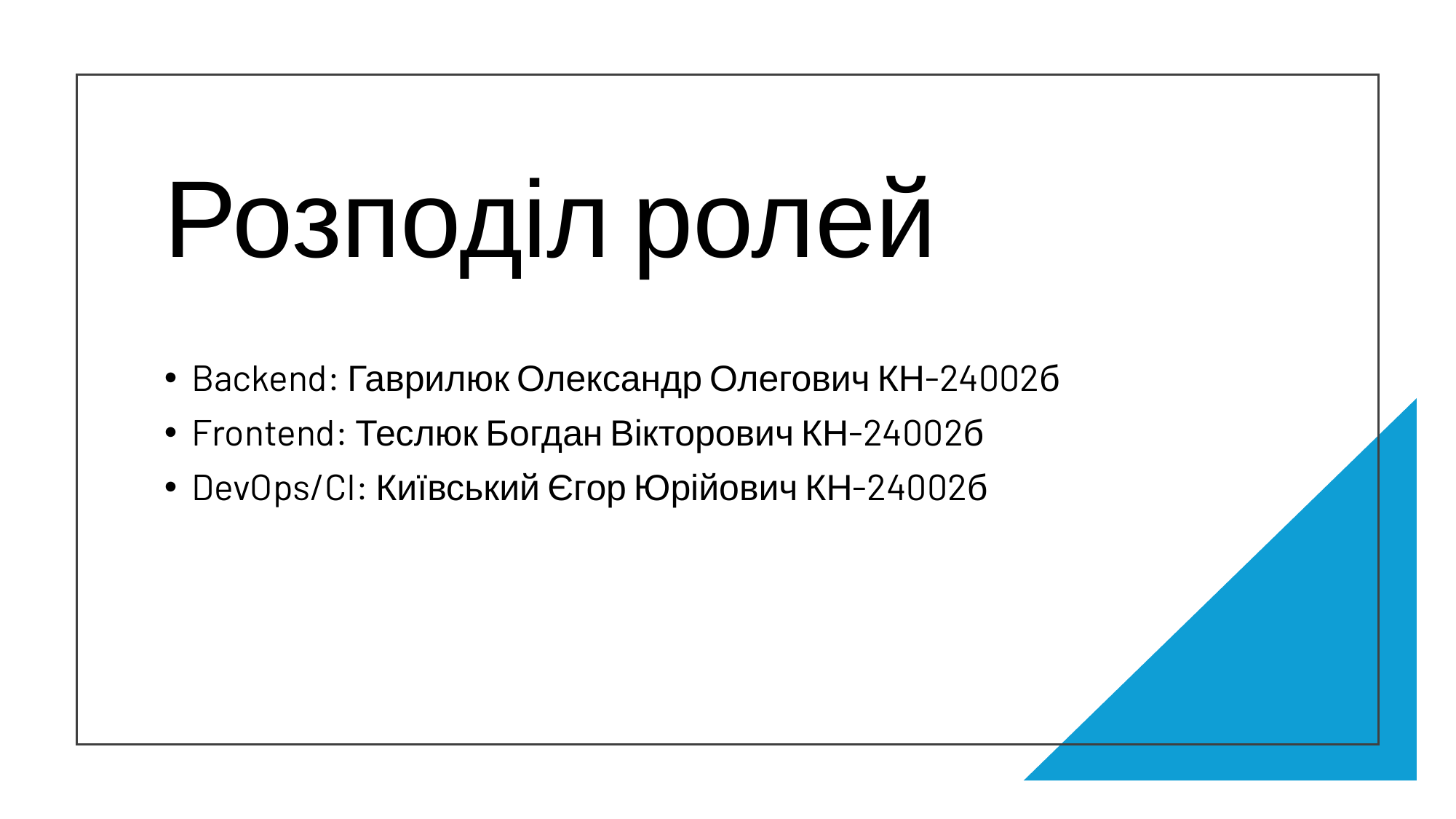

# Розподіл ролей
Backend: Гаврилюк Олександр Олегович КН-24002б
Frontend: Теслюк Богдан Вікторович КН-24002б
DevOps/CI: Київський Єгор Юрійович КН-24002б